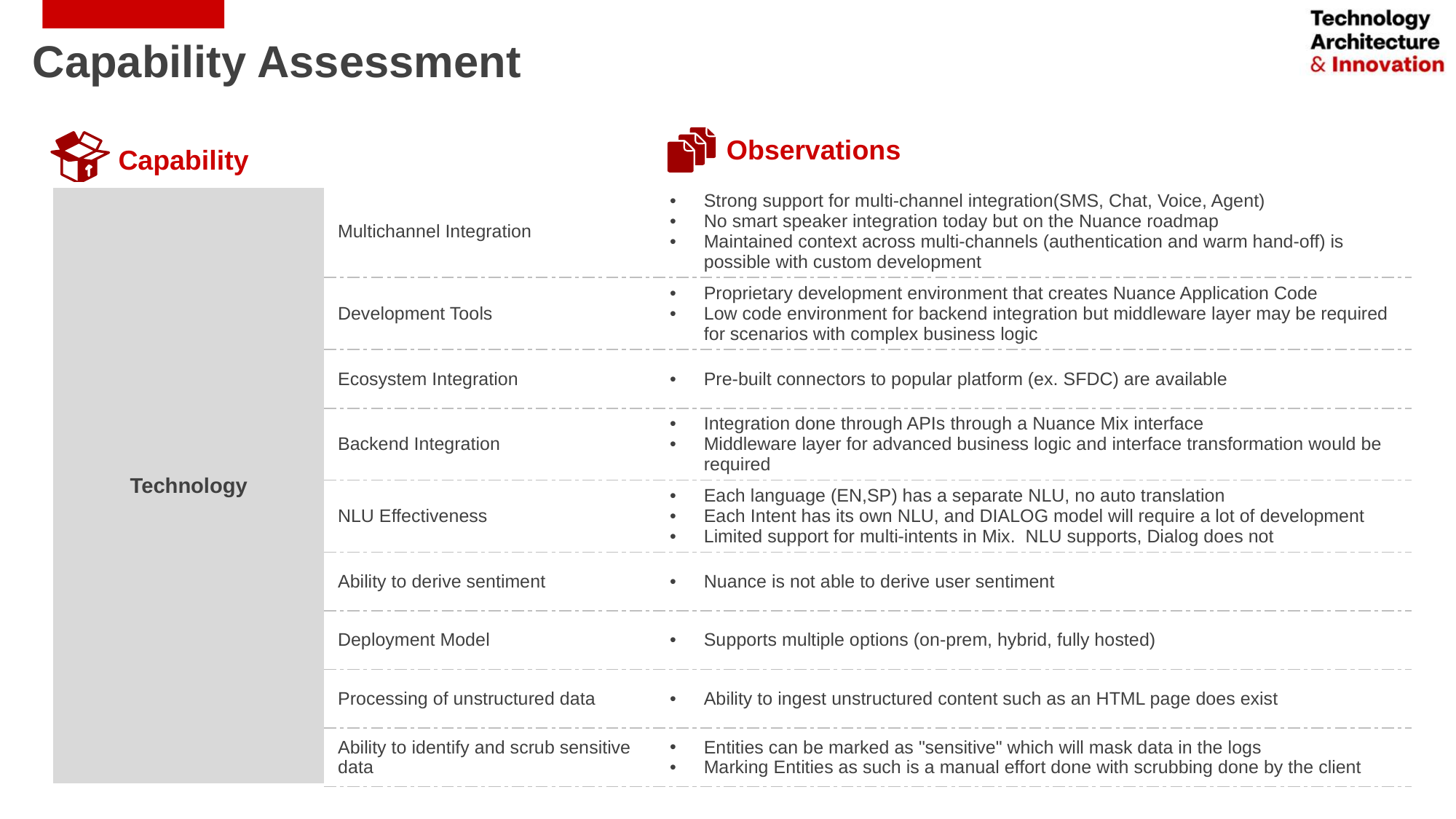

# Capability Assessment
   Observations
Capability

| Technology | Multichannel Integration | Strong support for multi-channel integration(SMS, Chat, Voice, Agent) No smart speaker integration today but on the Nuance roadmap Maintained context across multi-channels (authentication and warm hand-off) is possible with custom development |
| --- | --- | --- |
|  | Development Tools | Proprietary development environment that creates Nuance Application Code Low code environment for backend integration but middleware layer may be required for scenarios with complex business logic |
|  | Ecosystem Integration | Pre-built connectors to popular platform (ex. SFDC) are available |
|  | Backend Integration | Integration done through APIs through a Nuance Mix interface Middleware layer for advanced business logic and interface transformation would be required |
|  | NLU Effectiveness | Each language (EN,SP) has a separate NLU, no auto translation Each Intent has its own NLU, and DIALOG model will require a lot of development Limited support for multi-intents in Mix.  NLU supports, Dialog does not |
|  | Ability to derive sentiment | Nuance is not able to derive user sentiment |
|  | Deployment Model | Supports multiple options (on-prem, hybrid, fully hosted) |
|  | Processing of unstructured data | Ability to ingest unstructured content such as an HTML page does exist |
|  | Ability to identify and scrub sensitive data | Entities can be marked as "sensitive" which will mask data in the logs Marking Entities as such is a manual effort done with scrubbing done by the client |